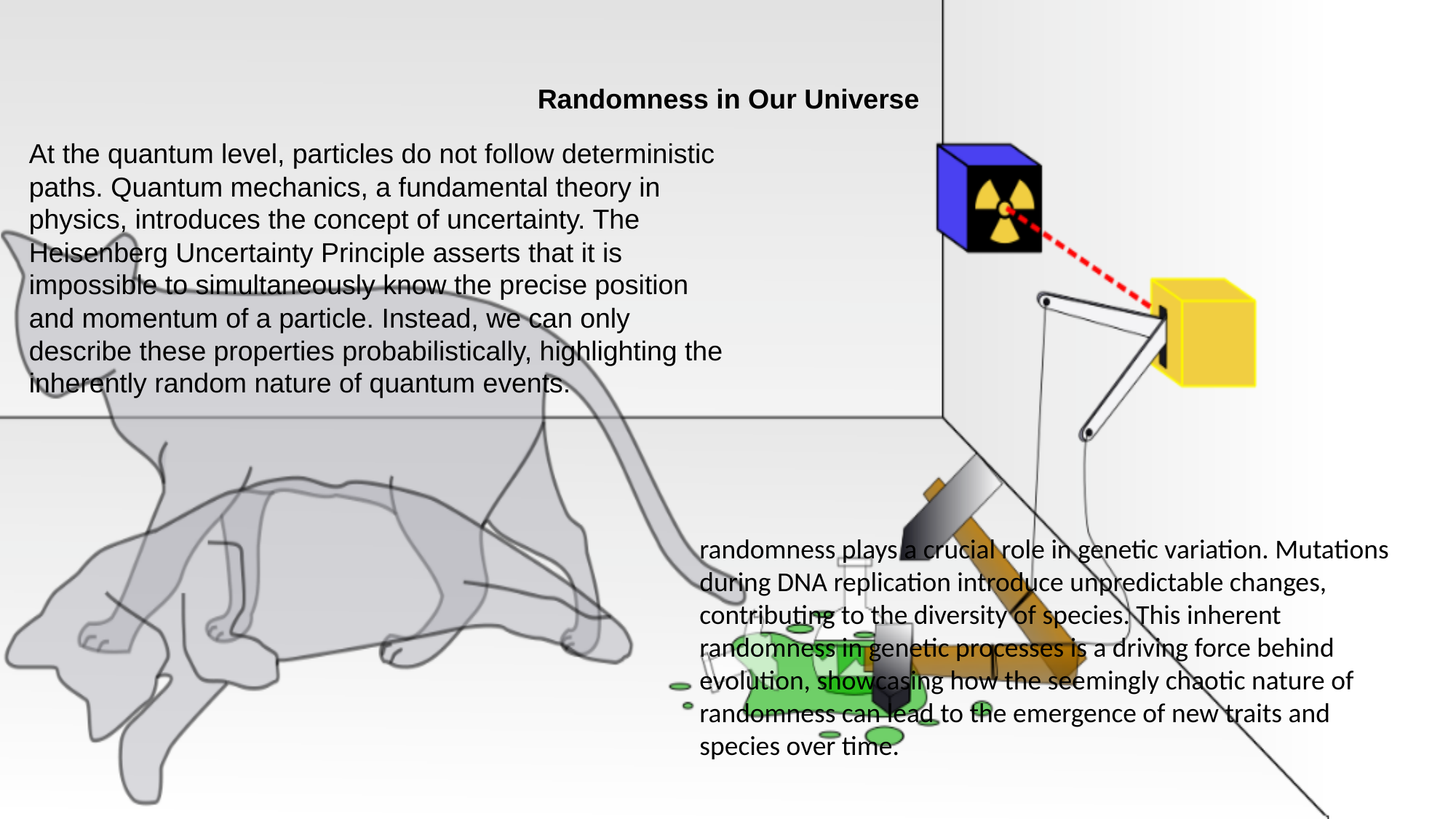

Randomness in Our Universe
At the quantum level, particles do not follow deterministic paths. Quantum mechanics, a fundamental theory in physics, introduces the concept of uncertainty. The Heisenberg Uncertainty Principle asserts that it is impossible to simultaneously know the precise position and momentum of a particle. Instead, we can only describe these properties probabilistically, highlighting the inherently random nature of quantum events.
randomness plays a crucial role in genetic variation. Mutations during DNA replication introduce unpredictable changes, contributing to the diversity of species. This inherent randomness in genetic processes is a driving force behind evolution, showcasing how the seemingly chaotic nature of randomness can lead to the emergence of new traits and species over time.